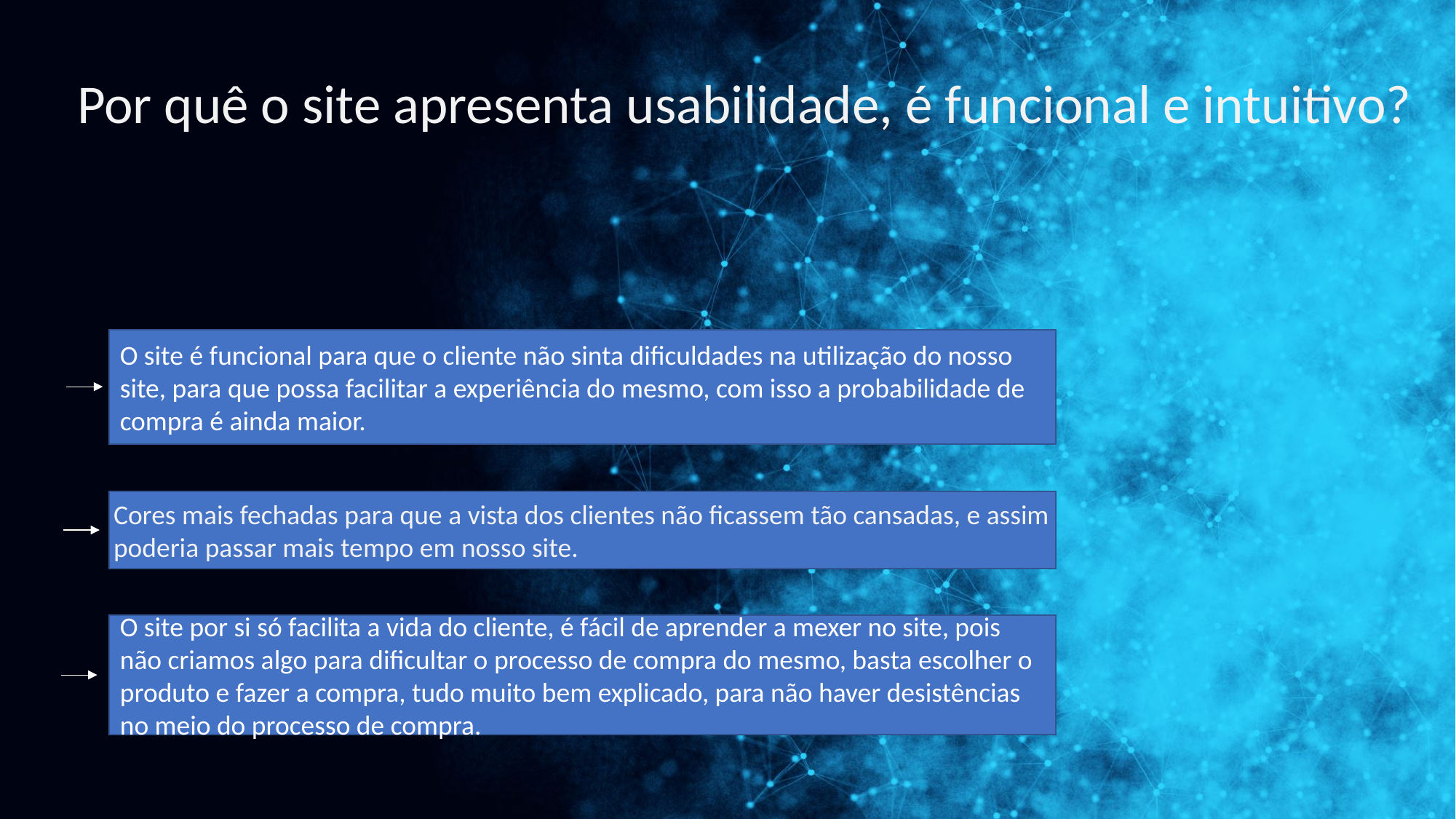

Por quê o site apresenta usabilidade, é funcional e intuitivo?
O site é funcional para que o cliente não sinta dificuldades na utilização do nosso site, para que possa facilitar a experiência do mesmo, com isso a probabilidade de compra é ainda maior.

Cores mais fechadas para que a vista dos clientes não ficassem tão cansadas, e assim poderia passar mais tempo em nosso site.
O site por si só facilita a vida do cliente, é fácil de aprender a mexer no site, pois não criamos algo para dificultar o processo de compra do mesmo, basta escolher o produto e fazer a compra, tudo muito bem explicado, para não haver desistências no meio do processo de compra.